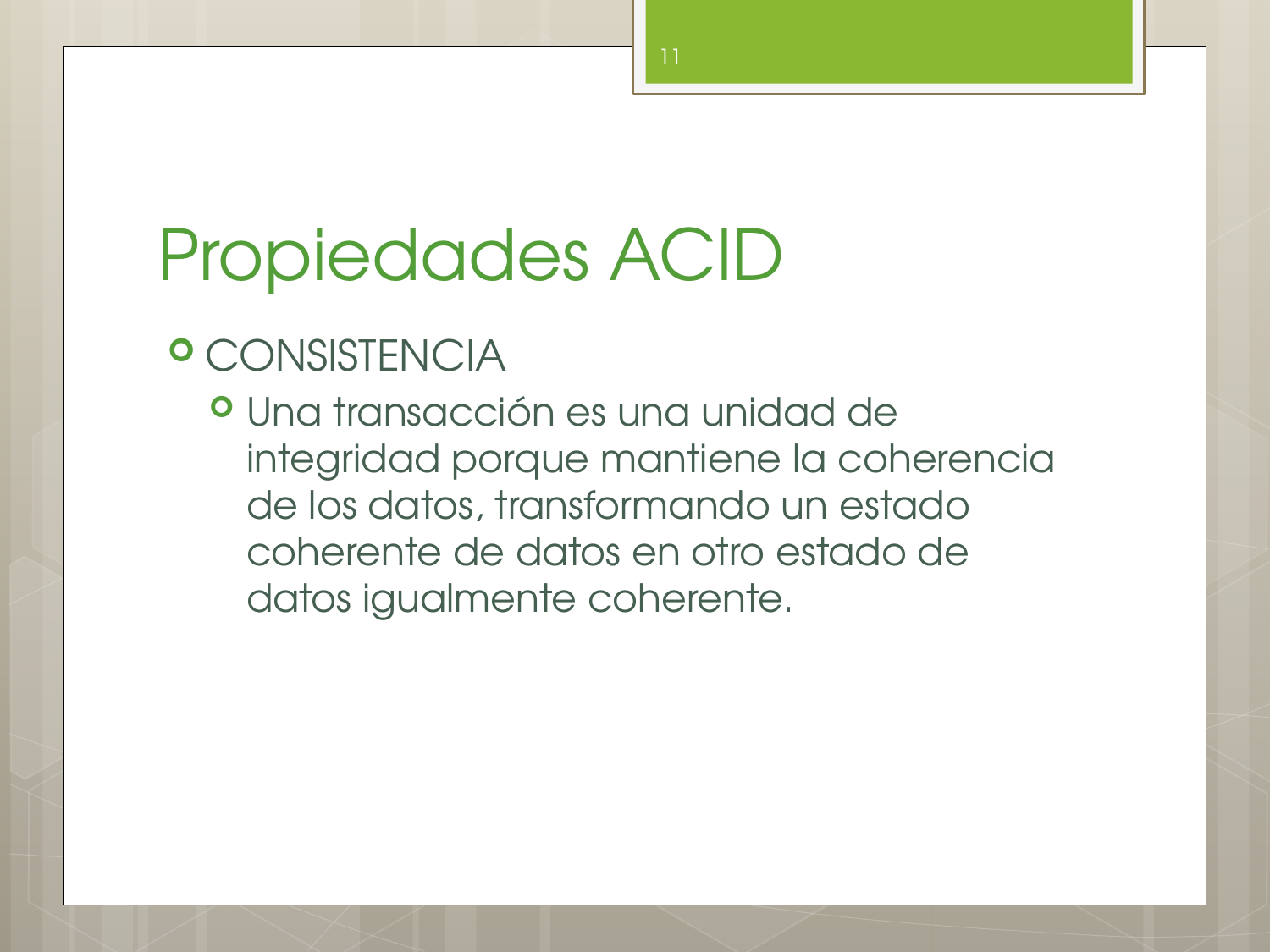

11
# Propiedades ACID
CONSISTENCIA
Una transacción es una unidad de integridad porque mantiene la coherencia de los datos, transformando un estado coherente de datos en otro estado de datos igualmente coherente.